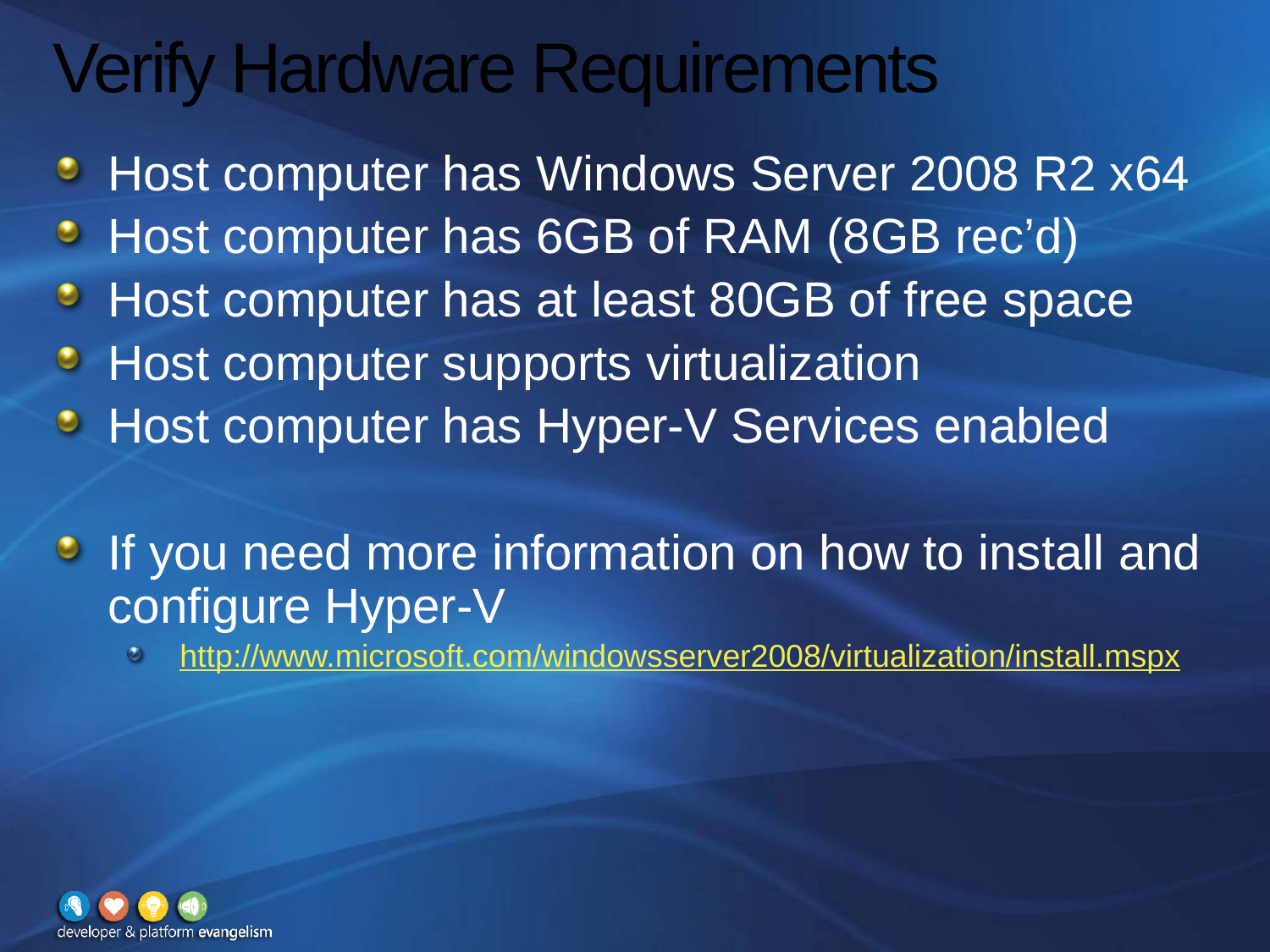

# Verify Hardware Requirements
Host computer has Windows Server 2008 R2 x64
Host computer has 6GB of RAM (8GB rec’d)
Host computer has at least 80GB of free space
Host computer supports virtualization
Host computer has Hyper-V Services enabled

If you need more information on how to install and configure Hyper-V
http://www.microsoft.com/windowsserver2008/virtualization/install.mspx